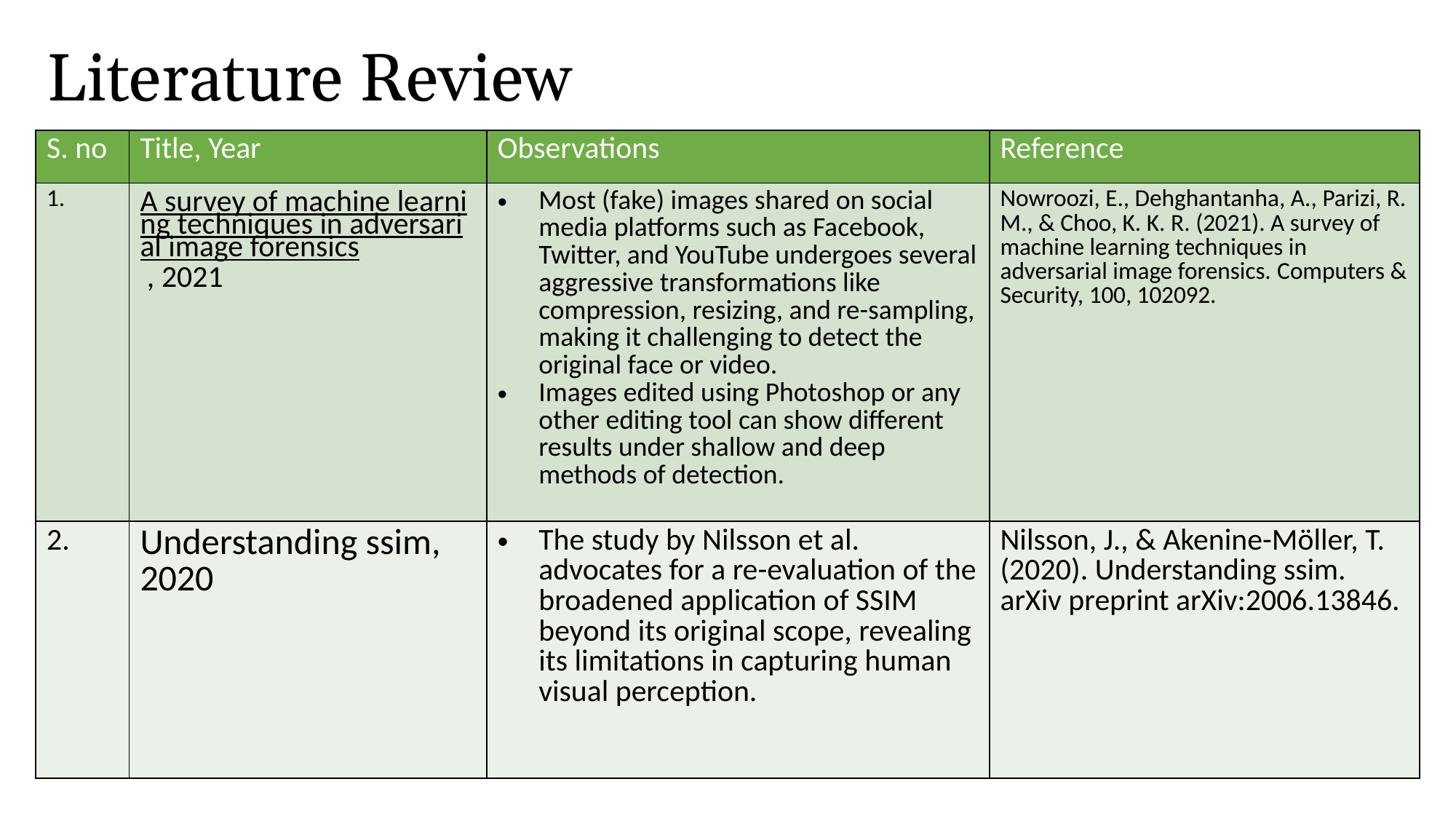

# Literature Review
| S. no | Title, Year | Observations | Reference |
| --- | --- | --- | --- |
| 1. | A survey of machine learning techniques in adversarial image forensics , 2021 | Most (fake) images shared on social media platforms such as Facebook, Twitter, and YouTube undergoes several aggressive transformations like compression, resizing, and re-sampling, making it challenging to detect the original face or video. Images edited using Photoshop or any other editing tool can show different results under shallow and deep methods of detection. | Nowroozi, E., Dehghantanha, A., Parizi, R. M., & Choo, K. K. R. (2021). A survey of machine learning techniques in adversarial image forensics. Computers & Security, 100, 102092. |
| 2. | Understanding ssim, 2020 | The study by Nilsson et al. advocates for a re-evaluation of the broadened application of SSIM beyond its original scope, revealing its limitations in capturing human visual perception. | Nilsson, J., & Akenine-Möller, T. (2020). Understanding ssim. arXiv preprint arXiv:2006.13846. |